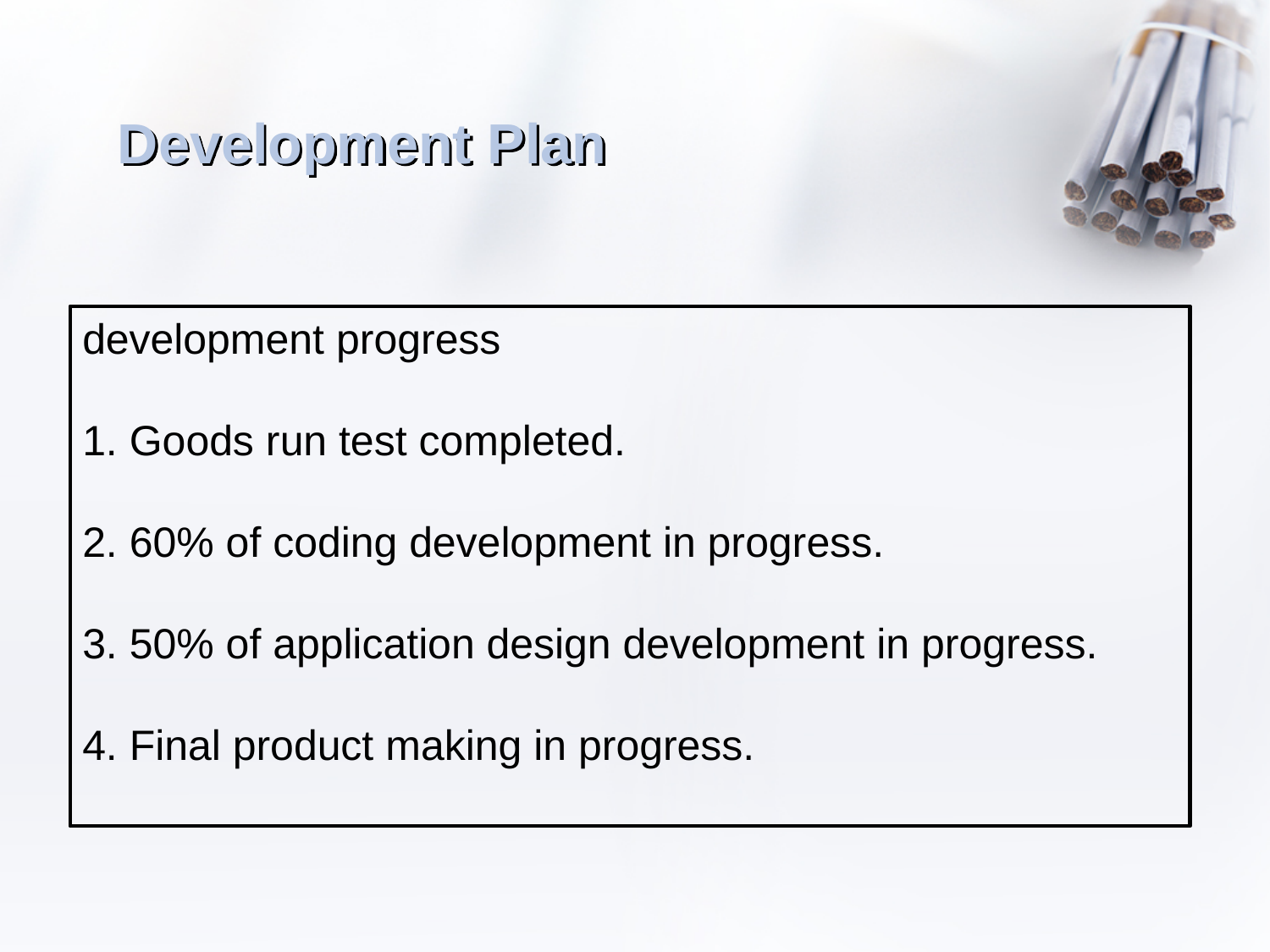

Development Plan
development progress

1. Goods run test completed.

2. 60% of coding development in progress.

3. 50% of application design development in progress.

4. Final product making in progress.